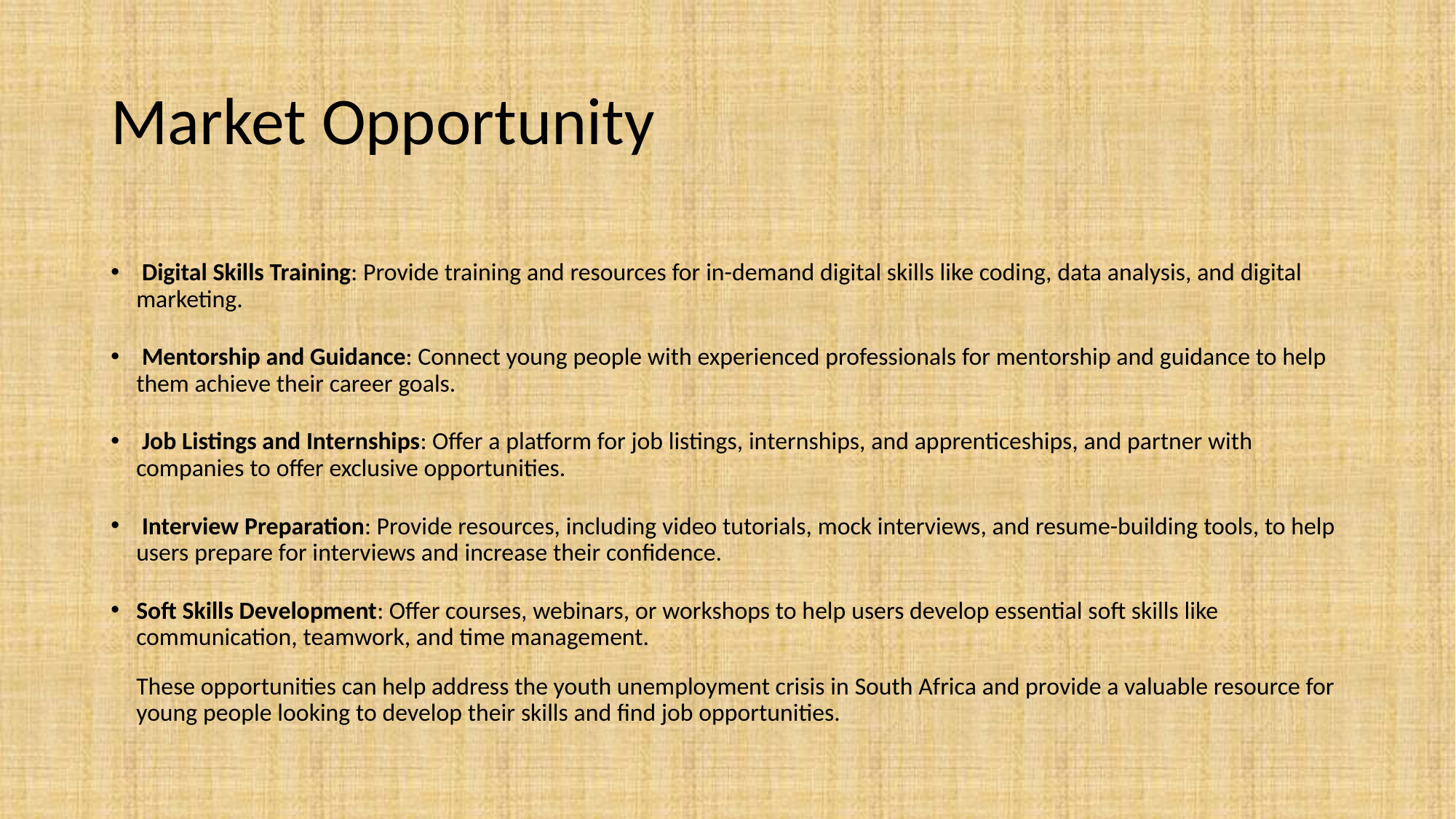

# Market Opportunity

 Digital Skills Training: Provide training and resources for in-demand digital skills like coding, data analysis, and digital marketing.
 Mentorship and Guidance: Connect young people with experienced professionals for mentorship and guidance to help them achieve their career goals.
 Job Listings and Internships: Offer a platform for job listings, internships, and apprenticeships, and partner with companies to offer exclusive opportunities.
 Interview Preparation: Provide resources, including video tutorials, mock interviews, and resume-building tools, to help users prepare for interviews and increase their confidence.
Soft Skills Development: Offer courses, webinars, or workshops to help users develop essential soft skills like communication, teamwork, and time management.
These opportunities can help address the youth unemployment crisis in South Africa and provide a valuable resource for young people looking to develop their skills and find job opportunities.